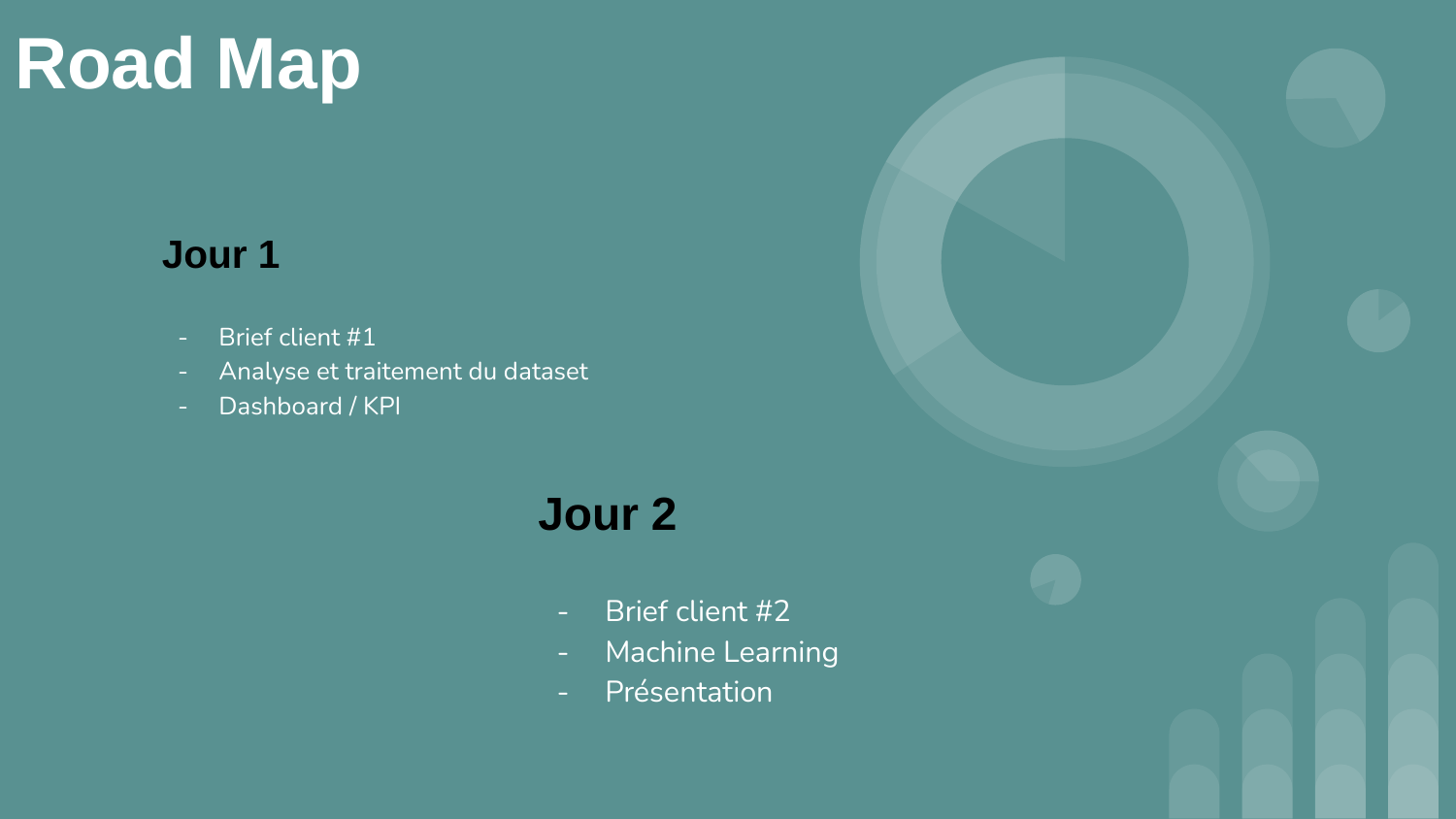

# Road Map
Jour 1

Brief client #1
Analyse et traitement du dataset
Dashboard / KPI
Jour 2

Brief client #2
Machine Learning
Présentation